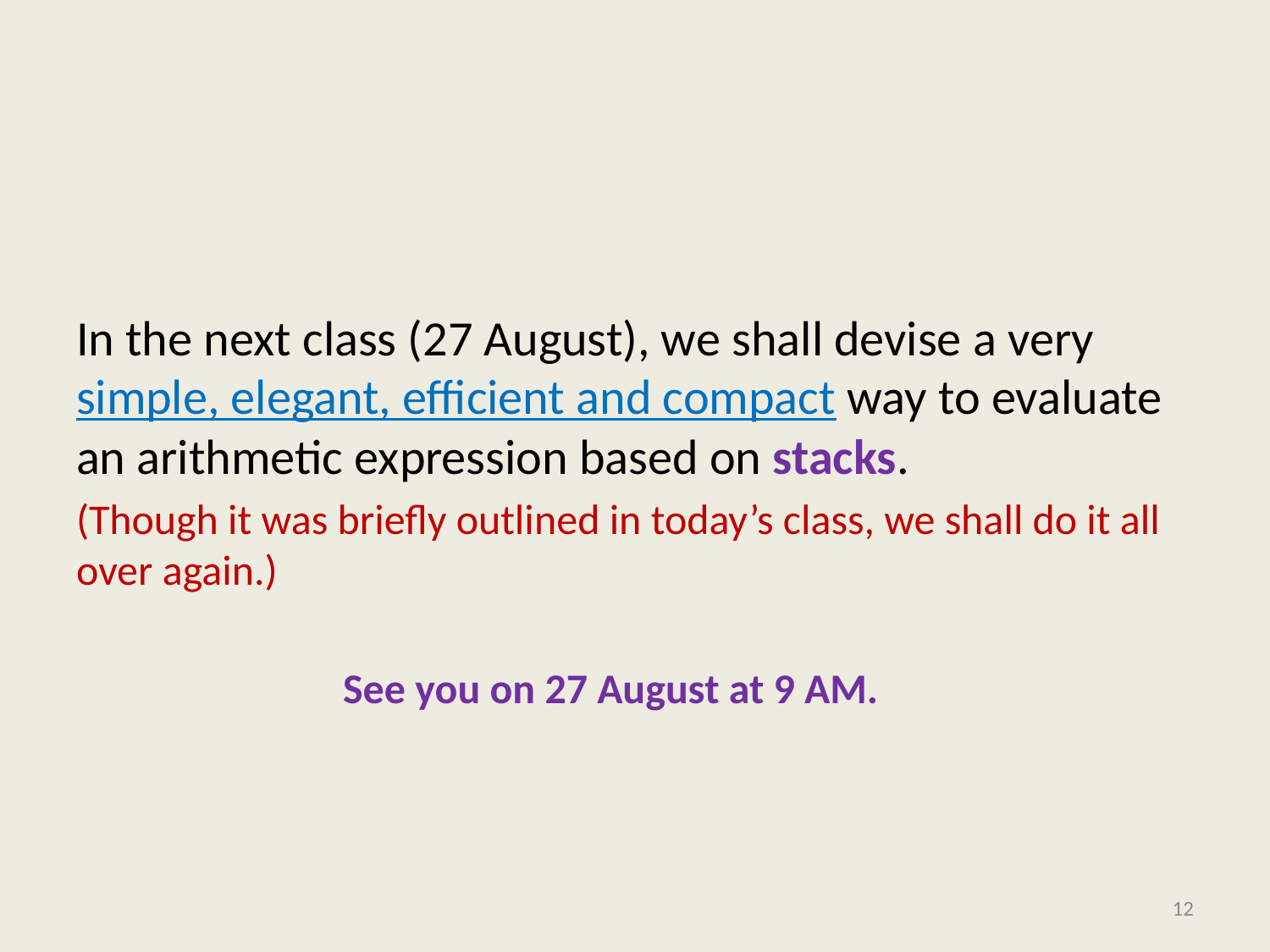

#

In the next class (27 August), we shall devise a very simple, elegant, efficient and compact way to evaluate an arithmetic expression based on stacks.
(Though it was briefly outlined in today’s class, we shall do it all over again.)

                            See you on 27 August at 9 AM.
12